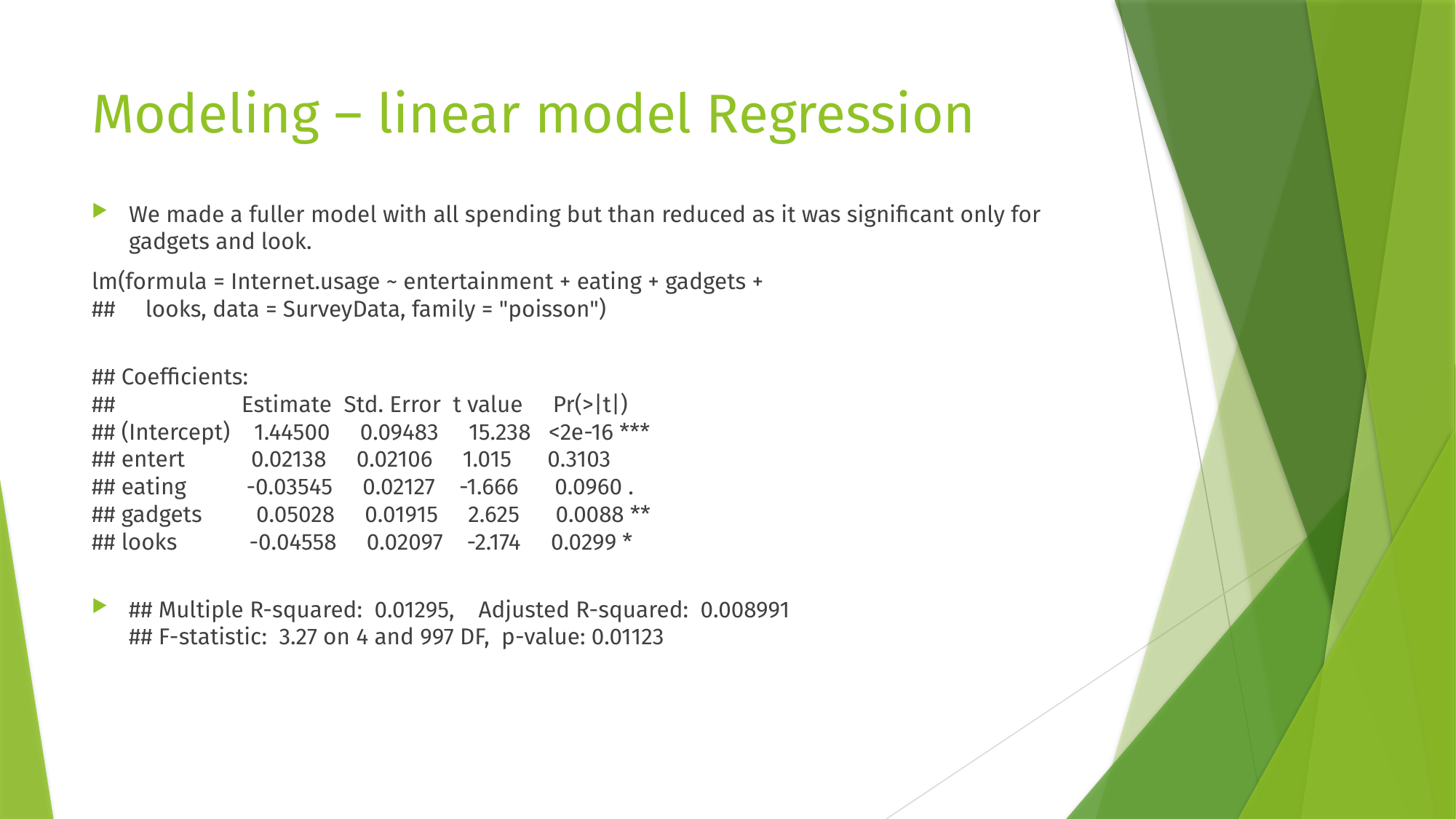

# Modeling – linear model Regression
We made a fuller model with all spending but than reduced as it was significant only for gadgets and look.
lm(formula = Internet.usage ~ entertainment + eating + gadgets +
##     looks, data = SurveyData, family = "poisson")
## Coefficients: ##                     Estimate  Std. Error  t value     Pr(>|t|) ## (Intercept)    1.44500     0.09483     15.238   <2e-16 *** ## entert           0.02138     0.02106     1.015      0.3103 ## eating          -0.03545     0.02127    -1.666      0.0960 . ## gadgets         0.05028     0.01915     2.625      0.0088 ** ## looks            -0.04558     0.02097    -2.174     0.0299 *
## Multiple R-squared:  0.01295,    Adjusted R-squared:  0.008991 ## F-statistic:  3.27 on 4 and 997 DF,  p-value: 0.01123